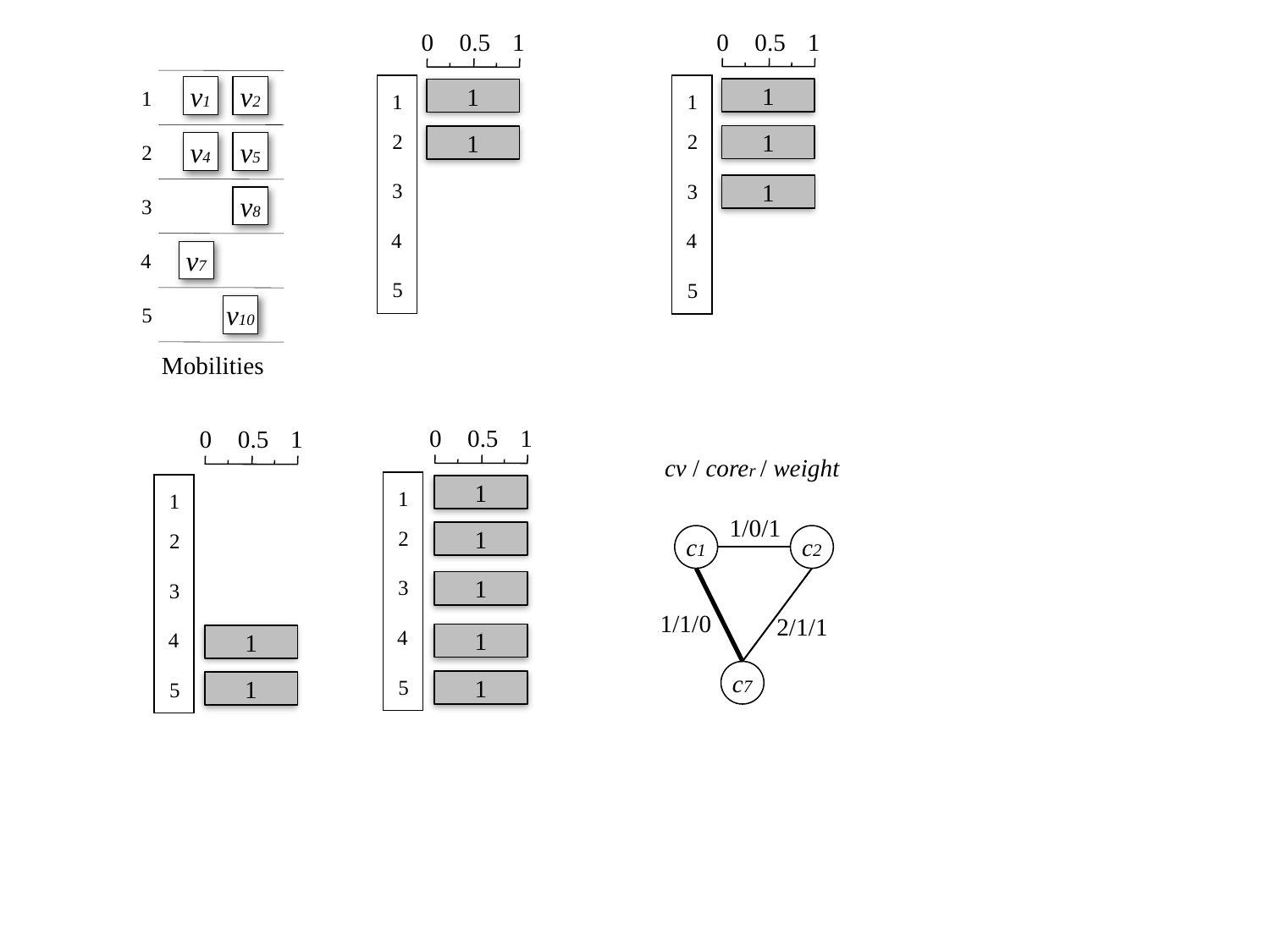

0
0.5
1
0
0.5
1

1
2
3
4
5
v1
v2
v4
v5
v8
v7
v10
1
1
1
2
3
4
5
1
2
3
4
5

1
1
1

Mobilities
0
0.5
1
0
0.5
1
cv / corer / weight

1
2
3
4
5

1
2
3
4
5
1
1/0/1
1
c1
c2
1
1/1/0
2/1/1
1
1
c7
1
1